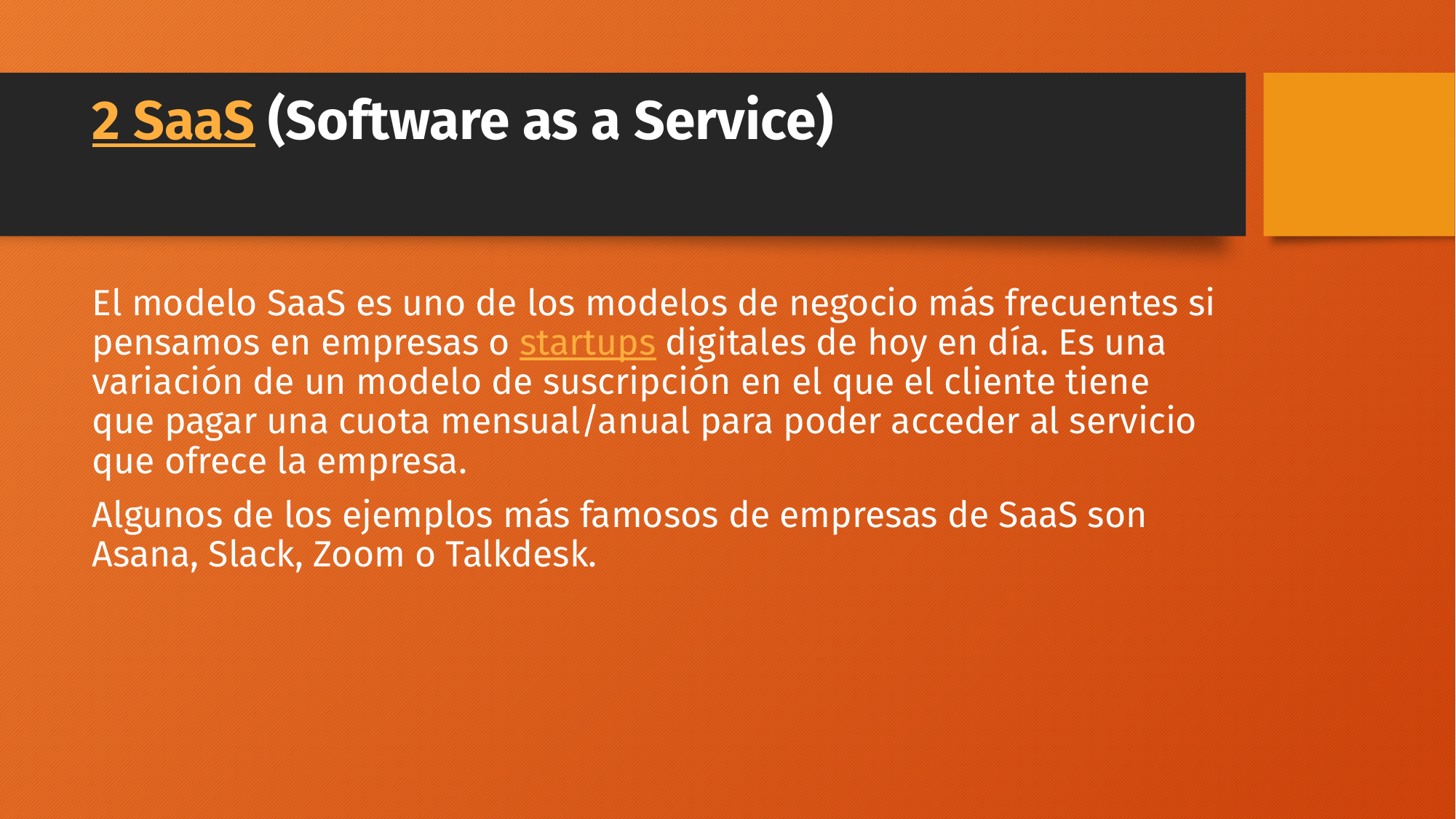

# 2 SaaS (Software as a Service)
El modelo SaaS es uno de los modelos de negocio más frecuentes si pensamos en empresas o startups digitales de hoy en día. Es una variación de un modelo de suscripción en el que el cliente tiene que pagar una cuota mensual/anual para poder acceder al servicio que ofrece la empresa.
Algunos de los ejemplos más famosos de empresas de SaaS son Asana, Slack, Zoom o Talkdesk.